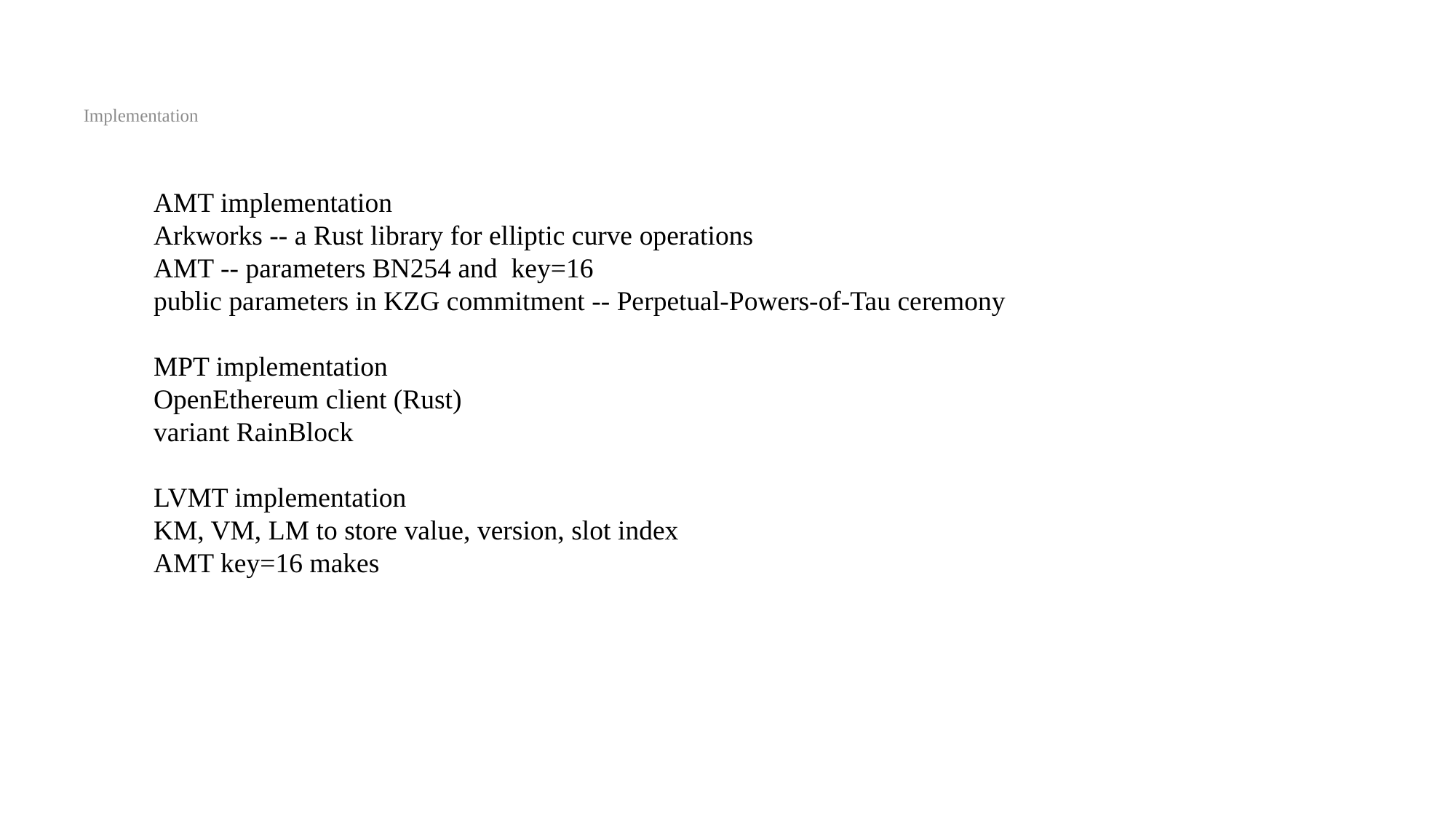

Implementation
AMT implementation
Arkworks -- a Rust library for elliptic curve operations
AMT -- parameters BN254 and  key=16
public parameters in KZG commitment -- Perpetual-Powers-of-Tau ceremony

MPT implementation
OpenEthereum client (Rust)
variant RainBlock

LVMT implementation
KM, VM, LM to store value, version, slot index
AMT key=16 makes